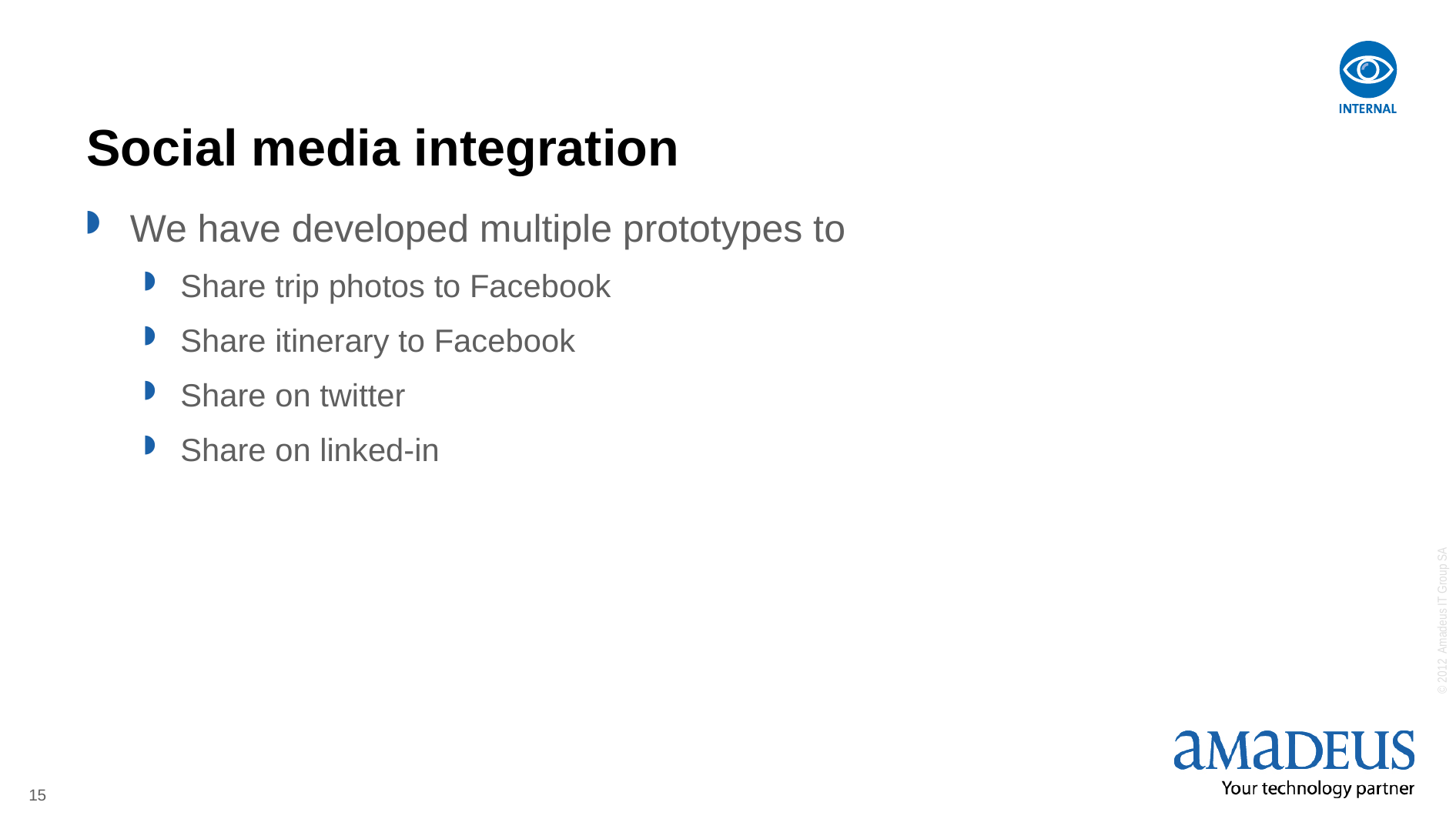

# Social media integration
We have developed multiple prototypes to
Share trip photos to Facebook
Share itinerary to Facebook
Share on twitter
Share on linked-in

15